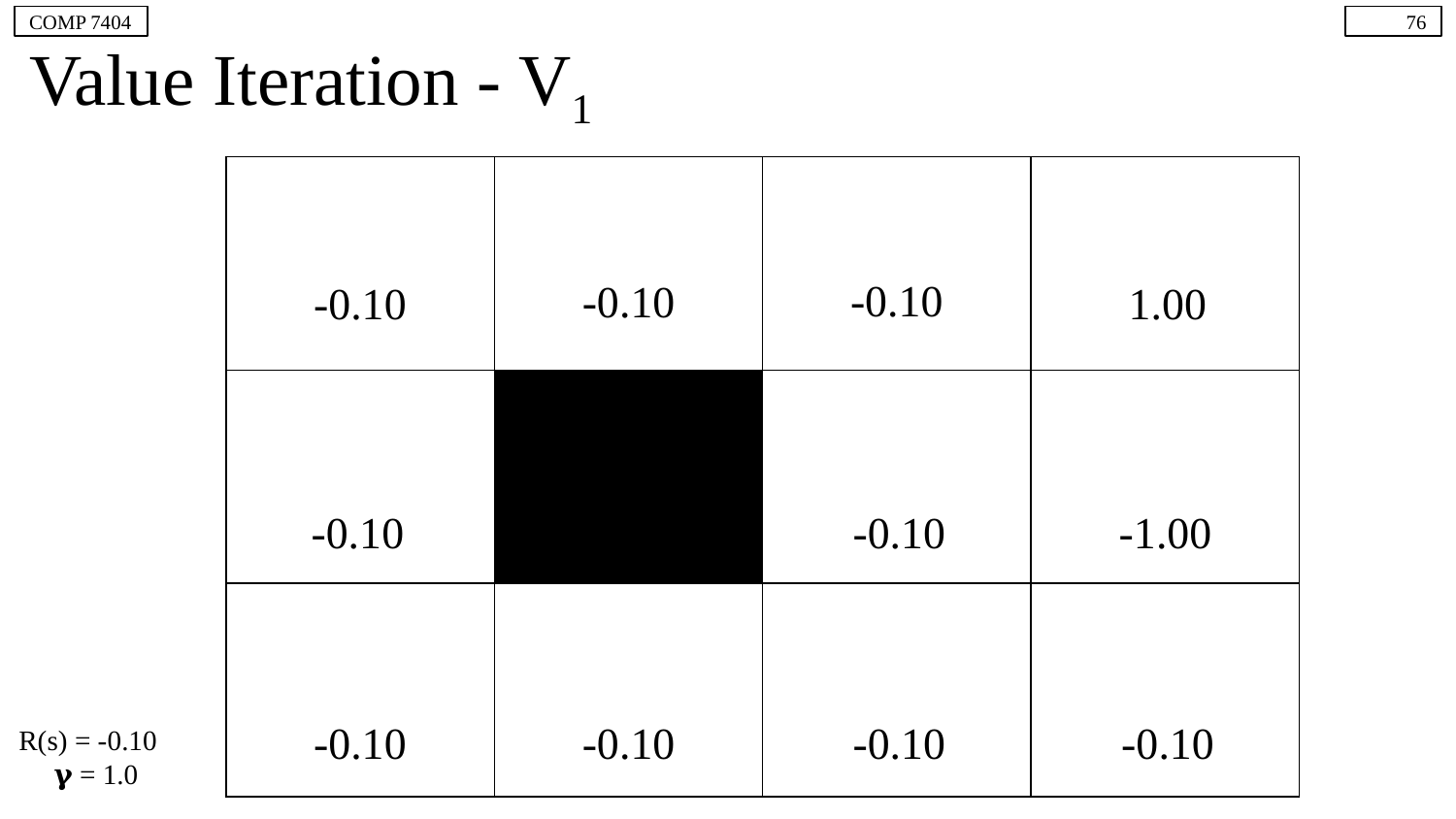

COMP 7404
76
# Value Iteration - V1
|  |  |  |  |
| --- | --- | --- | --- |
|  |  |  |  |
|  |  |  |  |
-0.10
-0.10
-0.10
1.00

-0.10
-0.10
-1.00
R(s) = -0.10
     𝛄 = 1.0
-0.10
-0.10
-0.10
-0.10